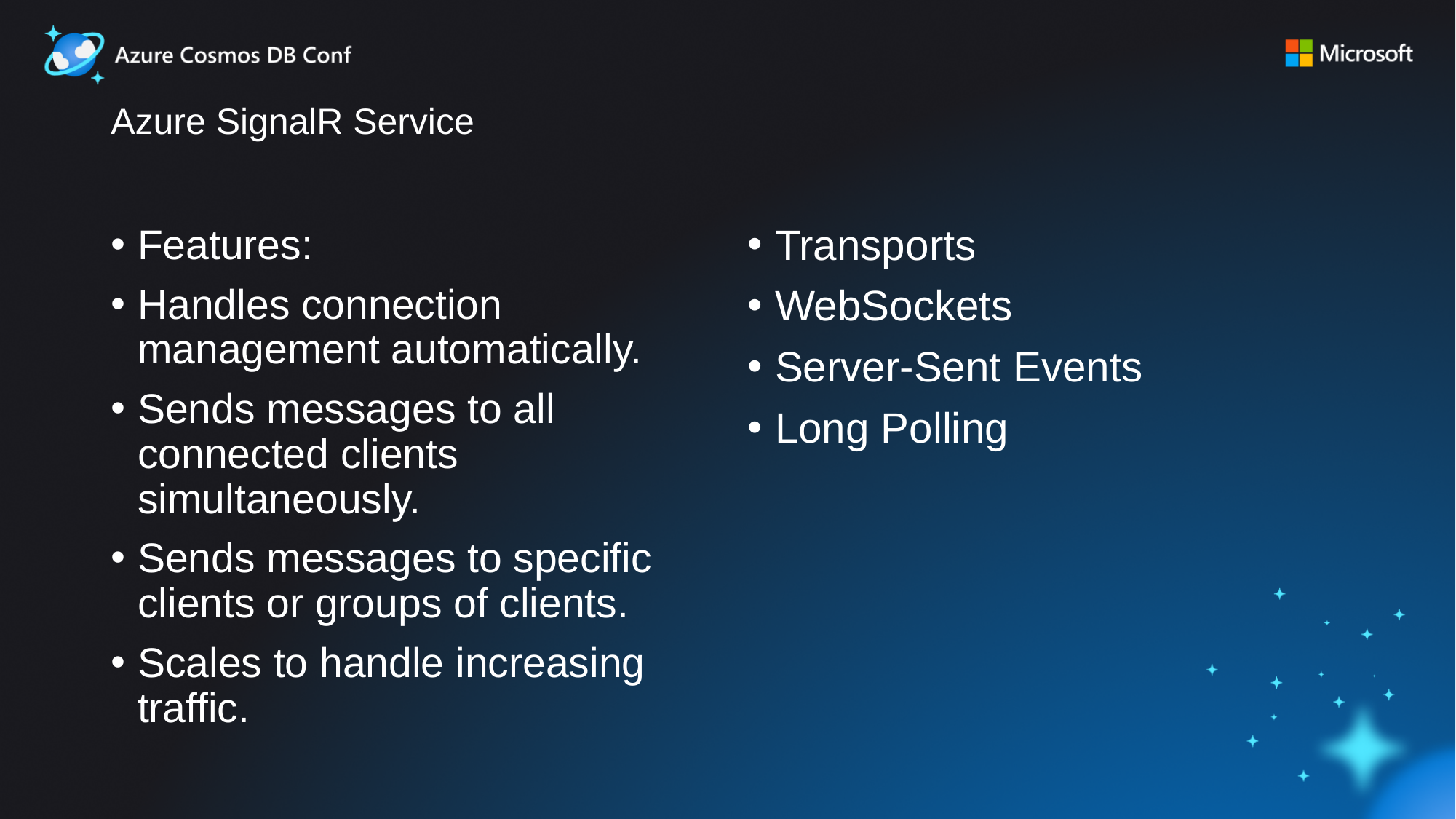

# Azure SignalR Service
Features:
Handles connection management automatically.
Sends messages to all connected clients simultaneously.
Sends messages to specific clients or groups of clients.
Scales to handle increasing traffic.

Transports
WebSockets
Server-Sent Events
Long Polling